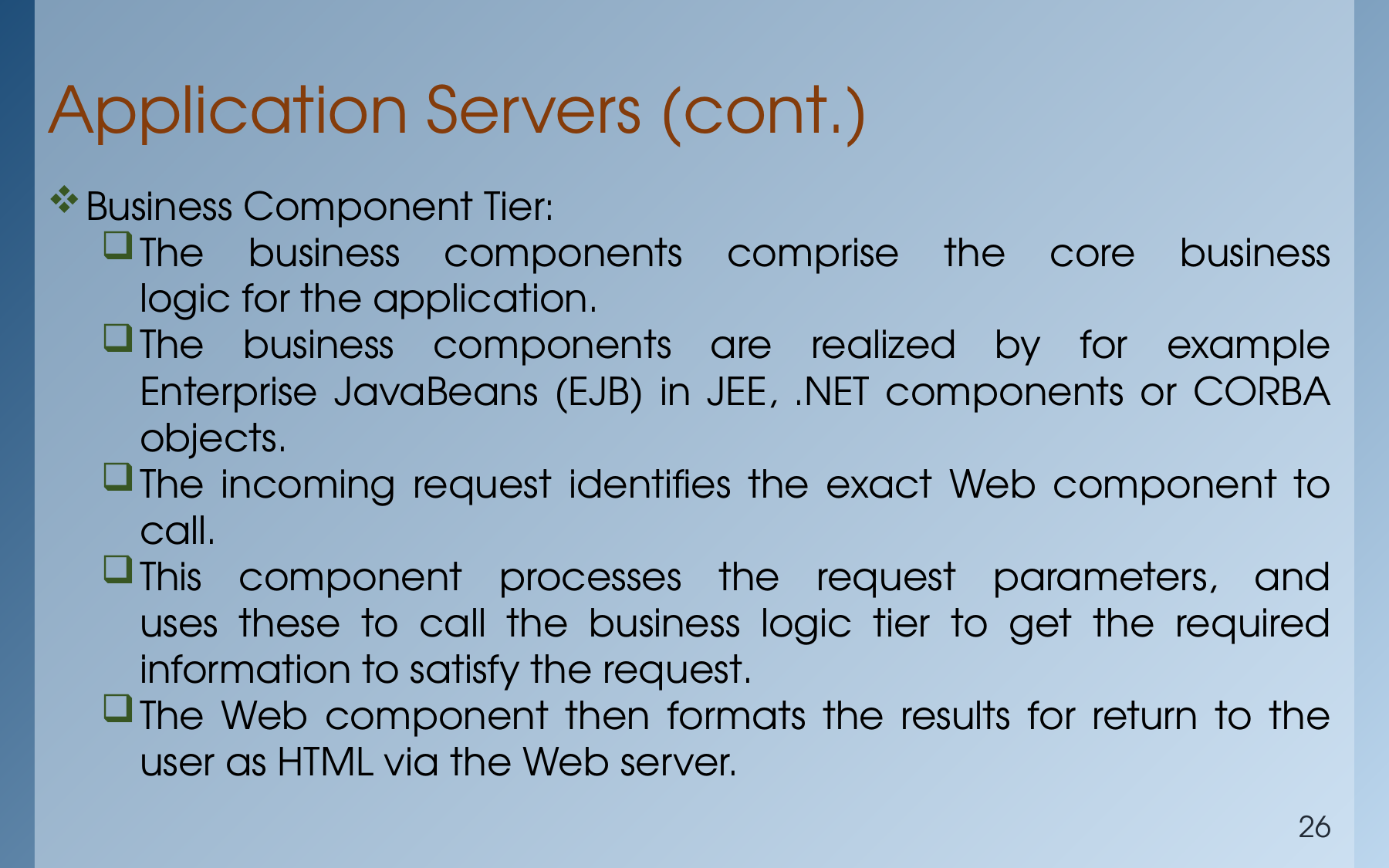

# Application Servers (cont.)
Business Component Tier:
The business components comprise the core business
logic for the application.
The business components are realized by for example
Enterprise JavaBeans (EJB) in JEE, .NET components or CORBA objects.
The incoming request identifies the exact Web component to call.
This component processes the request parameters, and
uses these to call the business logic tier to get the required information to satisfy the request.
The Web component then formats the results for return to the user as HTML via the Web server.
26